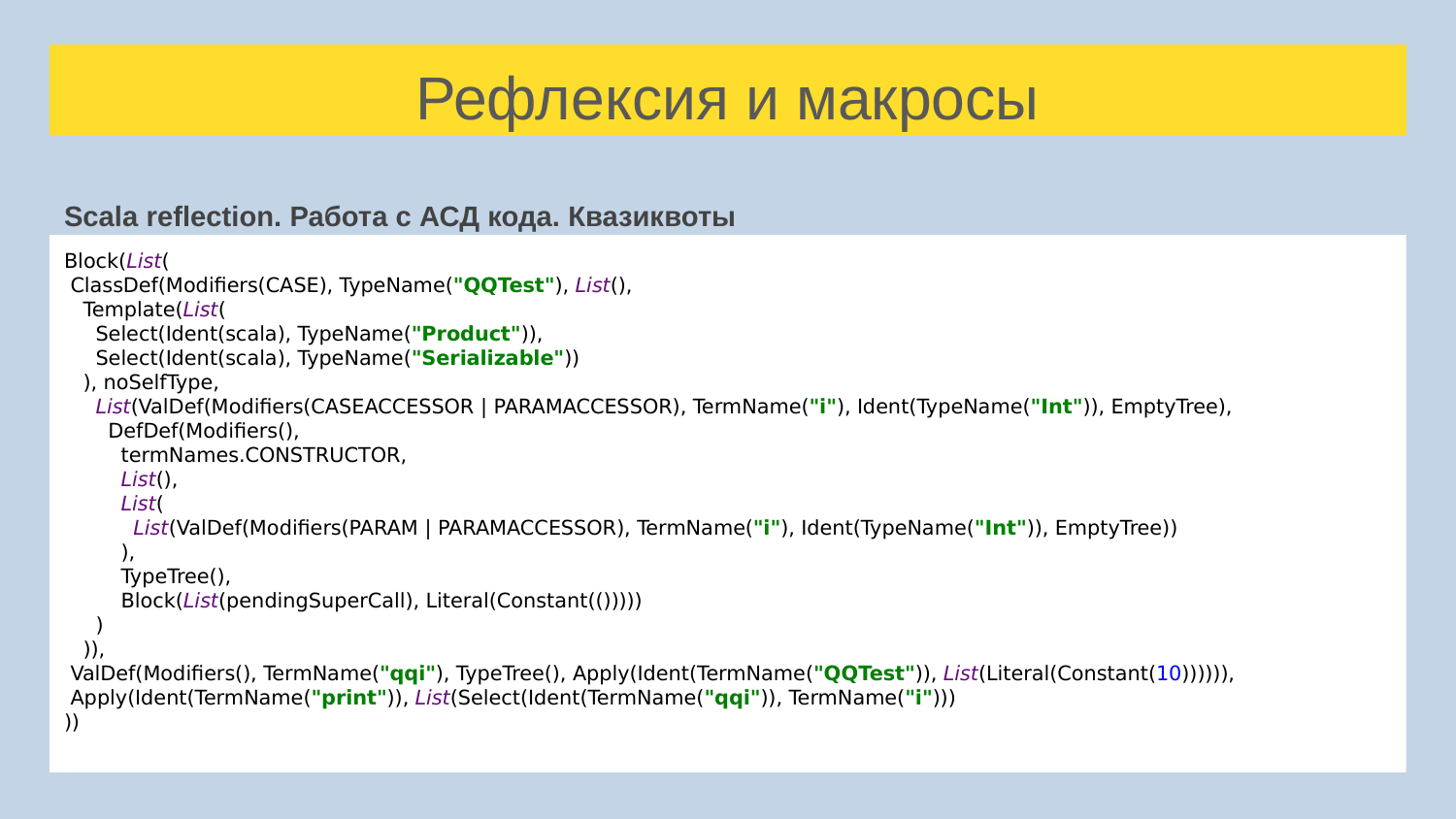

# Рефлексия и макросы
Scala reflection. Работа с АСД кода. Квазиквоты

Block(List(
 ClassDef(Modifiers(CASE), TypeName("QQTest"), List(),
   Template(List(
     Select(Ident(scala), TypeName("Product")),
     Select(Ident(scala), TypeName("Serializable"))
   ), noSelfType,
     List(ValDef(Modifiers(CASEACCESSOR | PARAMACCESSOR), TermName("i"), Ident(TypeName("Int")), EmptyTree),
       DefDef(Modifiers(),
         termNames.CONSTRUCTOR,
         List(),
         List(
           List(ValDef(Modifiers(PARAM | PARAMACCESSOR), TermName("i"), Ident(TypeName("Int")), EmptyTree))
         ),
         TypeTree(),
         Block(List(pendingSuperCall), Literal(Constant(()))))
     )
   )),
 ValDef(Modifiers(), TermName("qqi"), TypeTree(), Apply(Ident(TermName("QQTest")), List(Literal(Constant(10)))))),
 Apply(Ident(TermName("print")), List(Select(Ident(TermName("qqi")), TermName("i")))
))